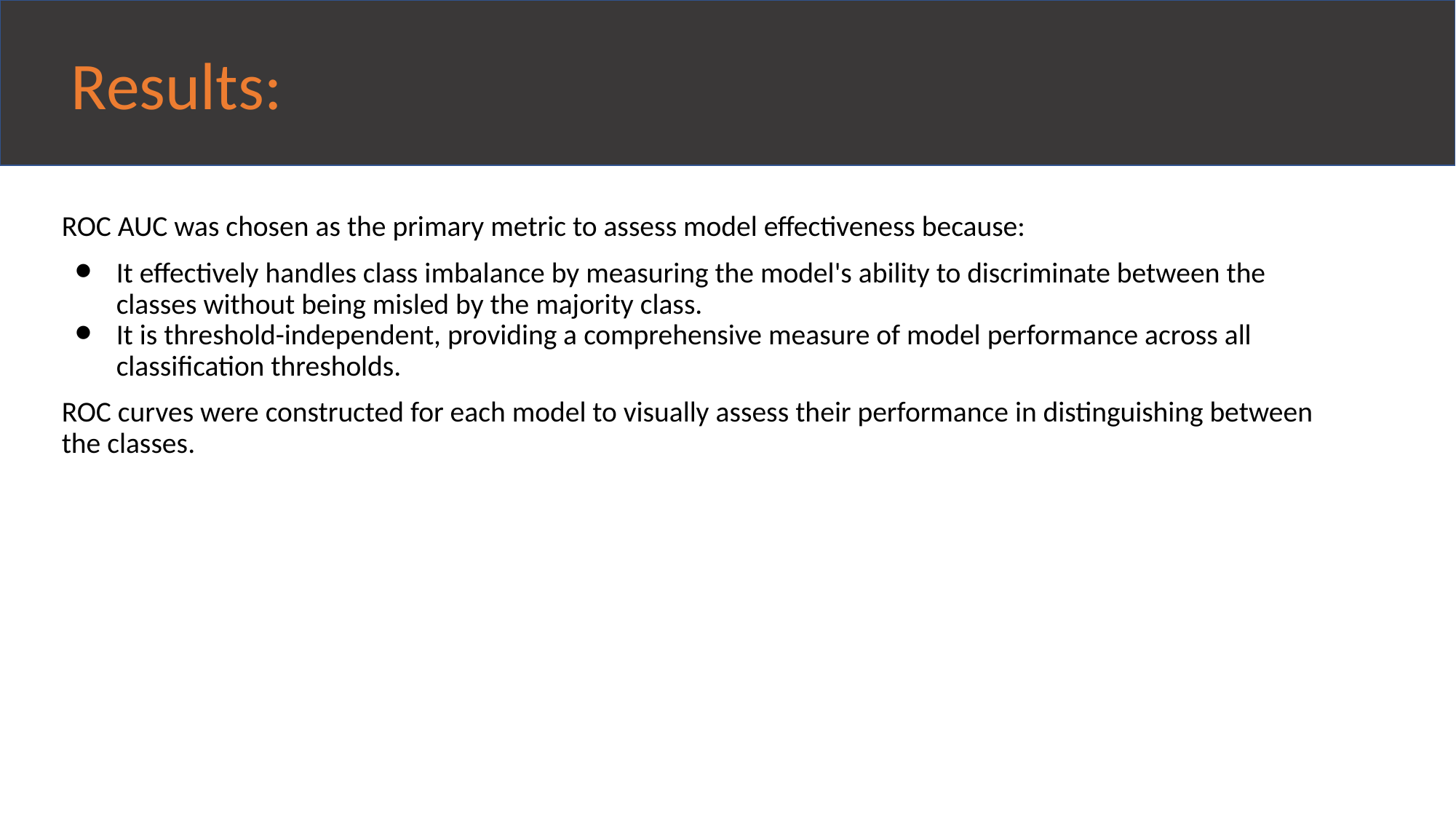

Results:
ROC AUC was chosen as the primary metric to assess model effectiveness because:
It effectively handles class imbalance by measuring the model's ability to discriminate between the classes without being misled by the majority class.
It is threshold-independent, providing a comprehensive measure of model performance across all classification thresholds.
ROC curves were constructed for each model to visually assess their performance in distinguishing between the classes.